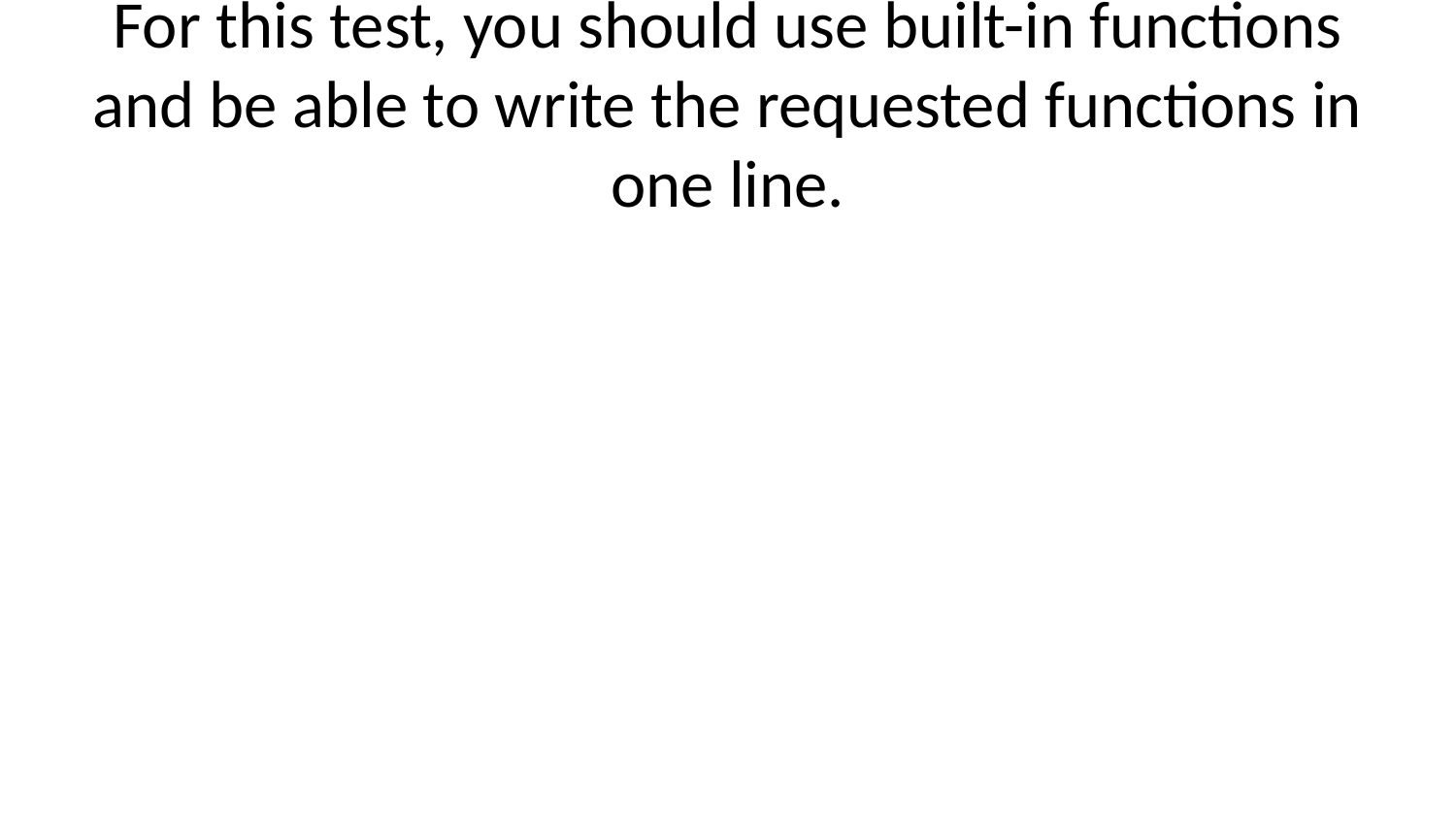

# For this test, you should use built-in functions and be able to write the requested functions in one line.